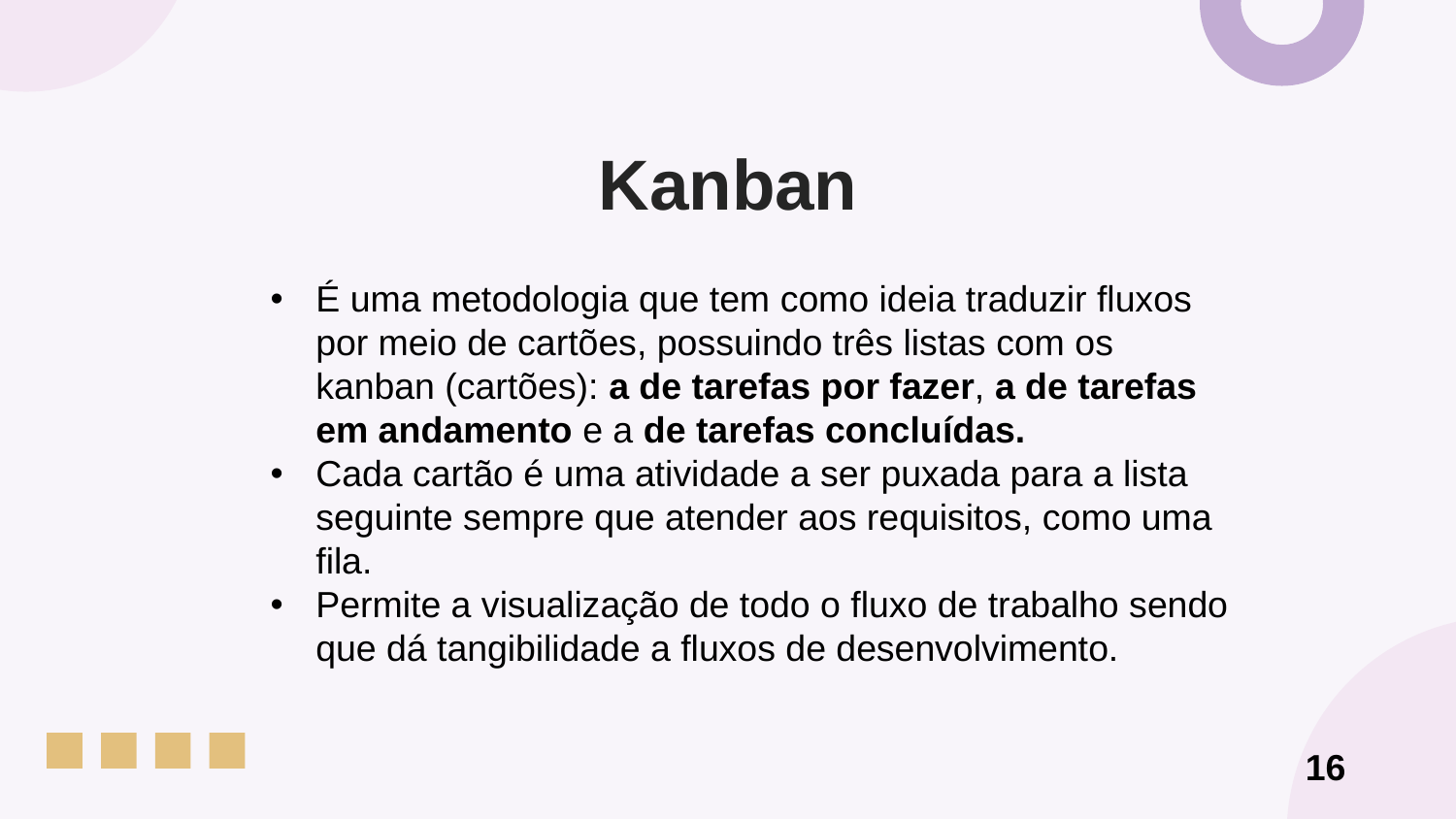

# Kanban
É uma metodologia que tem como ideia traduzir fluxos por meio de cartões, possuindo três listas com os kanban (cartões): a de tarefas por fazer, a de tarefas em andamento e a de tarefas concluídas.
Cada cartão é uma atividade a ser puxada para a lista seguinte sempre que atender aos requisitos, como uma fila.
Permite a visualização de todo o fluxo de trabalho sendo que dá tangibilidade a fluxos de desenvolvimento.
16